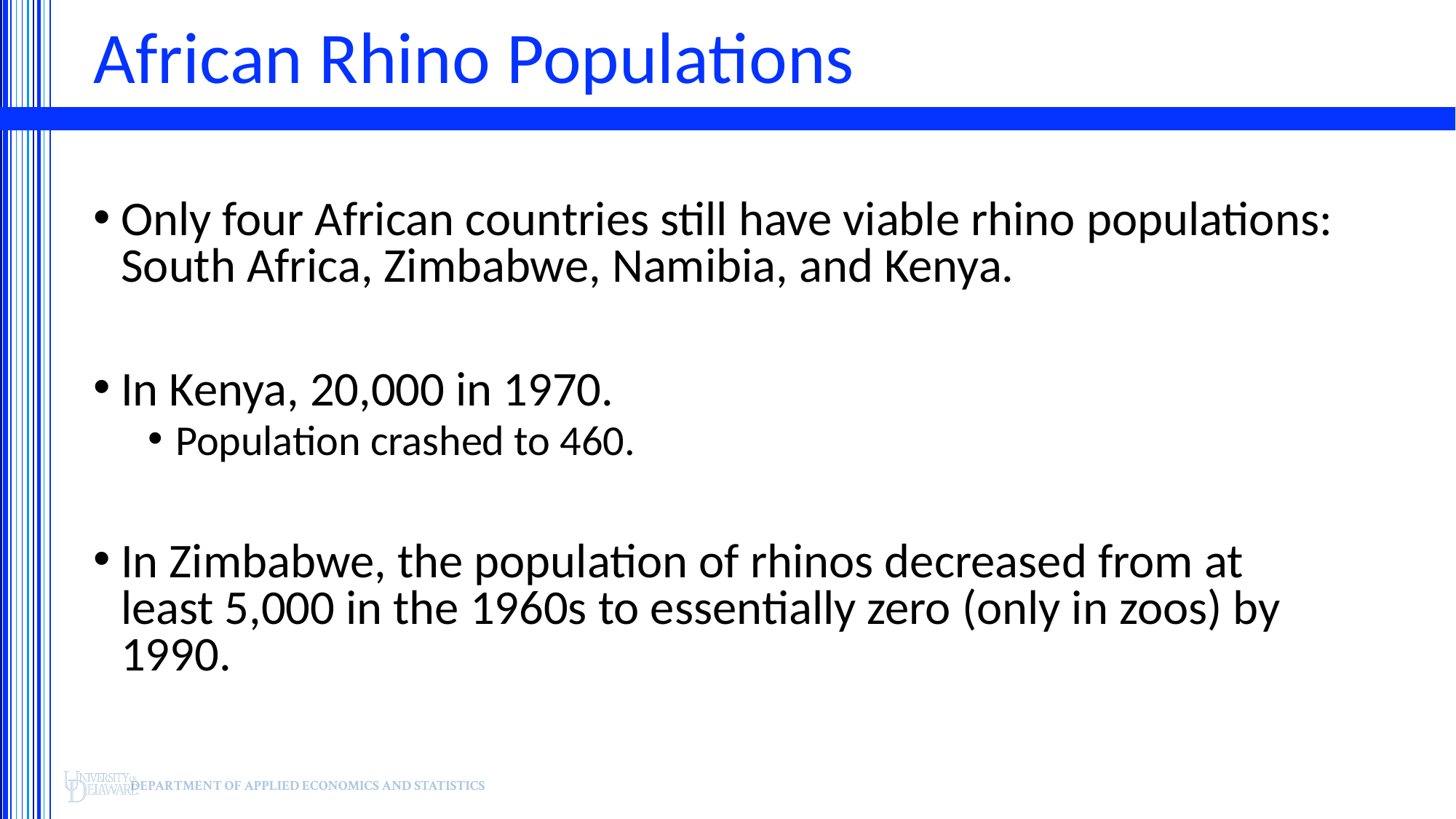

# African Rhino Populations
Only four African countries still have viable rhino populations:  South Africa, Zimbabwe, Namibia, and Kenya.

In Kenya, 20,000 in 1970.
Population crashed to 460.

In Zimbabwe, the population of rhinos decreased from at least 5,000 in the 1960s to essentially zero (only in zoos) by 1990.